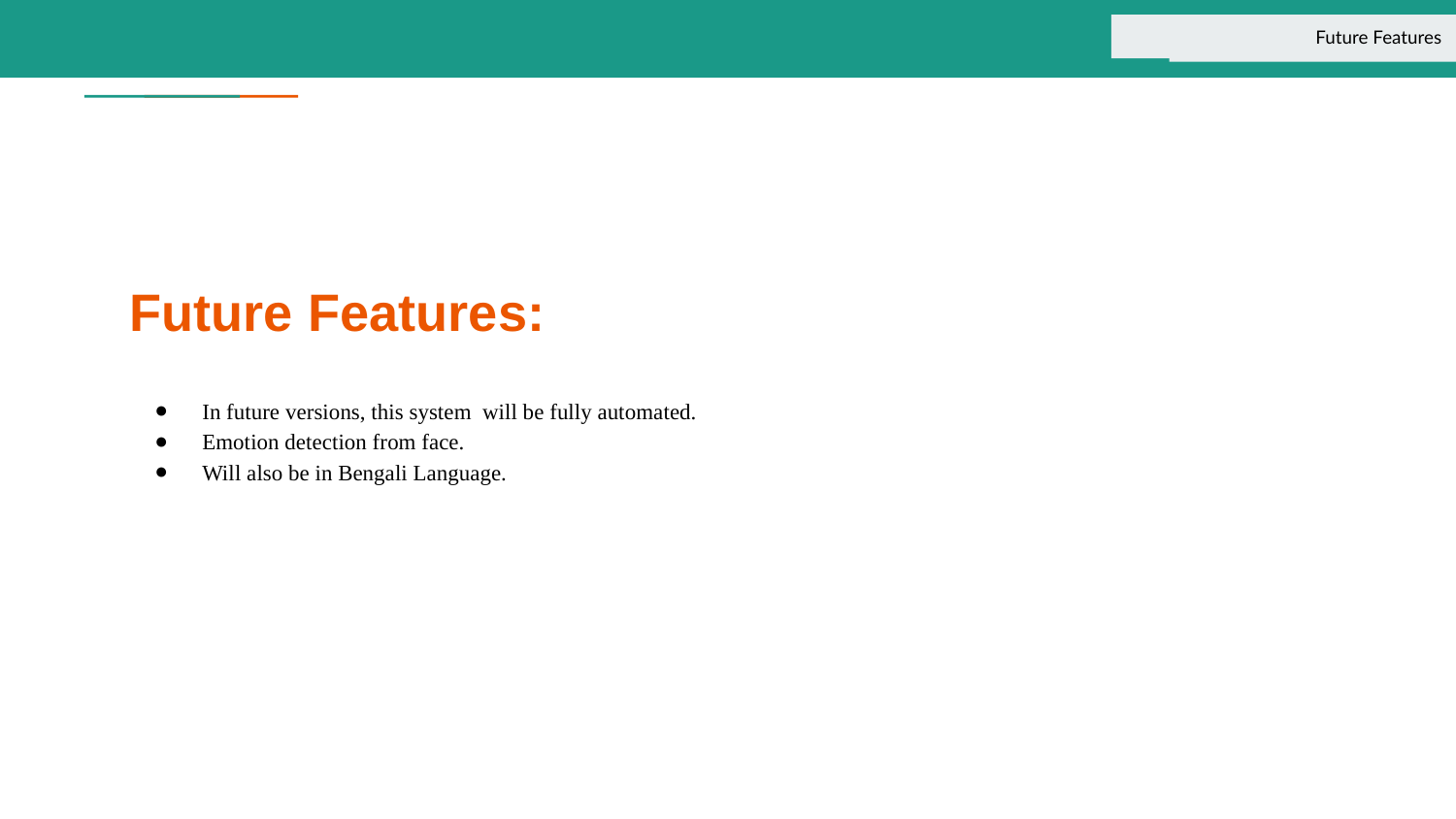

Future Features
# Future Features:
In future versions, this system  will be fully automated.
Emotion detection from face.
Will also be in Bengali Language.